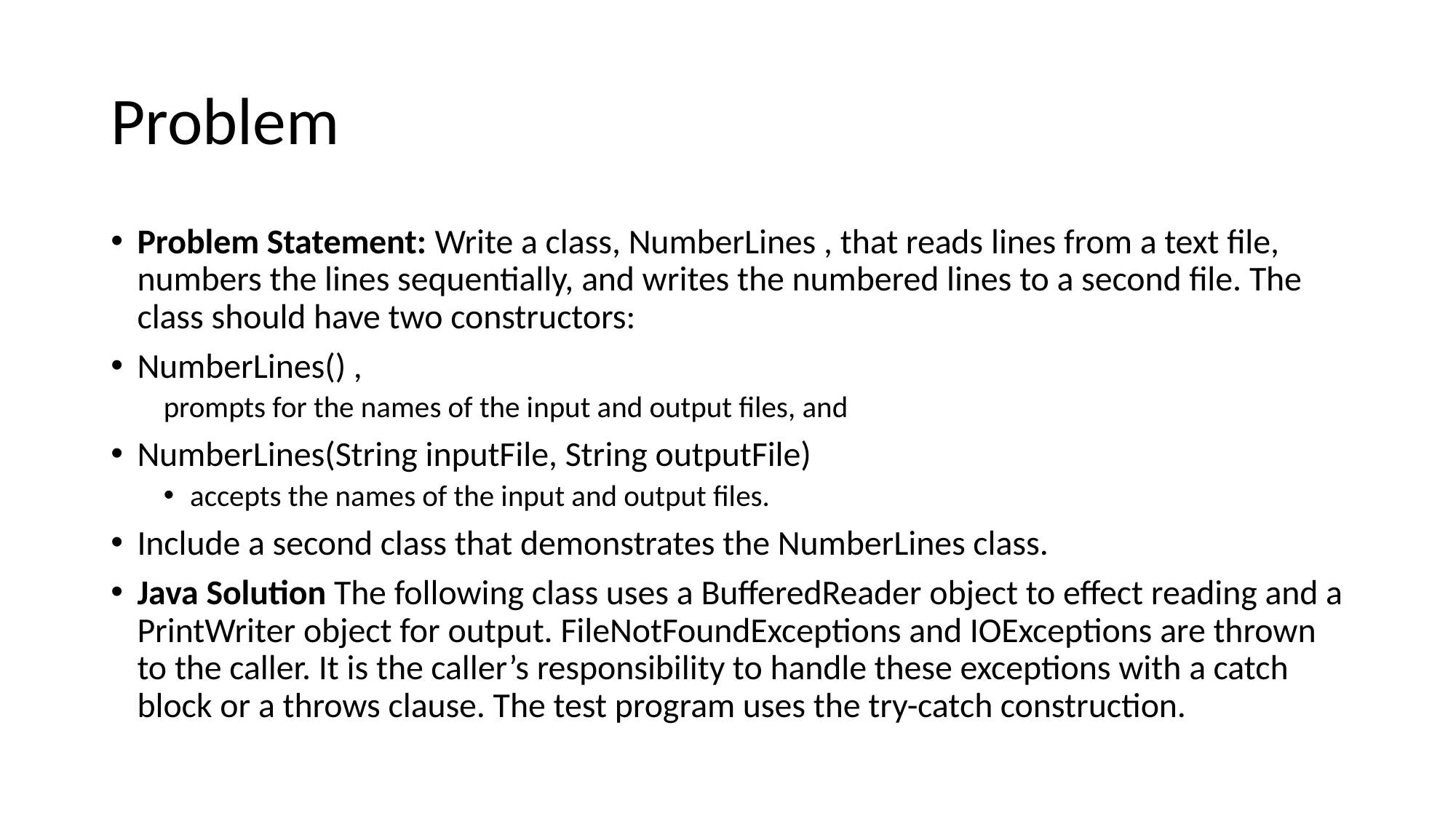

# Problem
Problem Statement: Write a class, NumberLines , that reads lines from a text file, numbers the lines sequentially, and writes the numbered lines to a second file. The class should have two constructors:
NumberLines() ,
prompts for the names of the input and output files, and
NumberLines(String inputFile, String outputFile)
accepts the names of the input and output files.
Include a second class that demonstrates the NumberLines class.
Java Solution The following class uses a BufferedReader object to effect reading and a PrintWriter object for output. FileNotFoundExceptions and IOExceptions are thrown to the caller. It is the caller’s responsibility to handle these exceptions with a catch block or a throws clause. The test program uses the try-catch construction.